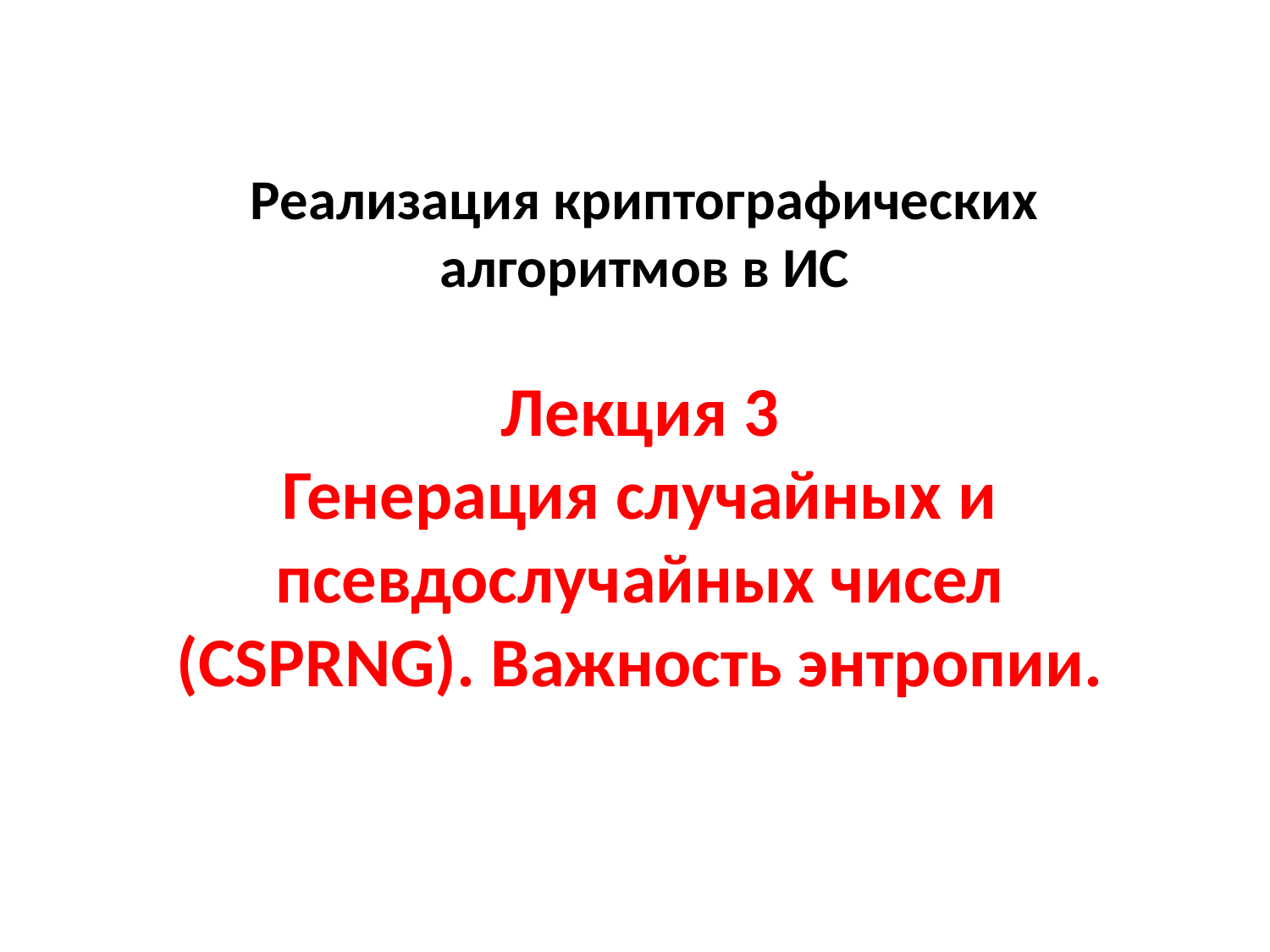

# Реализация криптографических алгоритмов в ИС

Лекция 3
Генерация случайных и псевдослучайных чисел (CSPRNG). Важность энтропии.